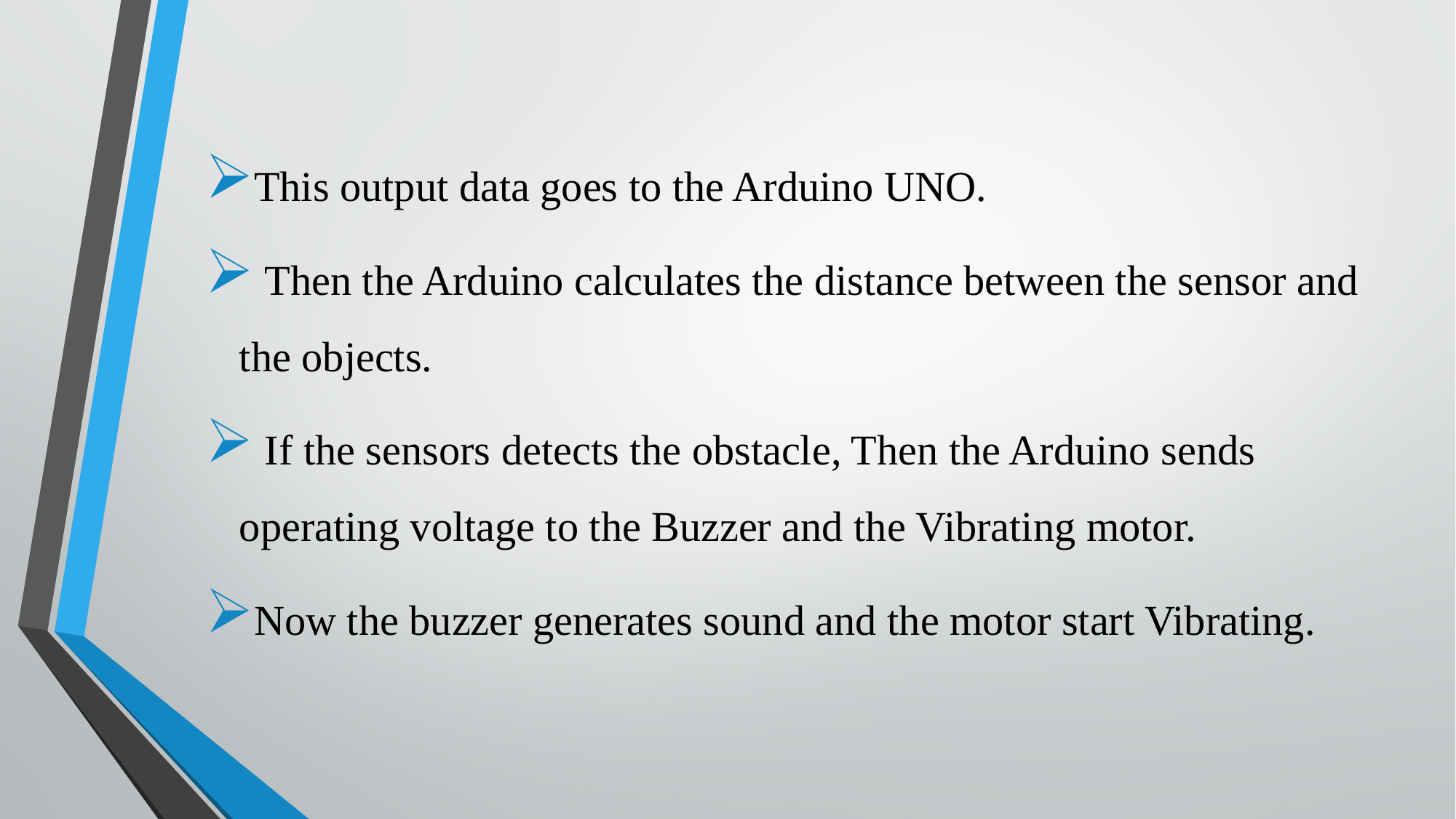

This output data goes to the Arduino UNO.
 Then the Arduino calculates the distance between the sensor and the objects.
 If the sensors detects the obstacle, Then the Arduino sends operating voltage to the Buzzer and the Vibrating motor.
Now the buzzer generates sound and the motor start Vibrating.